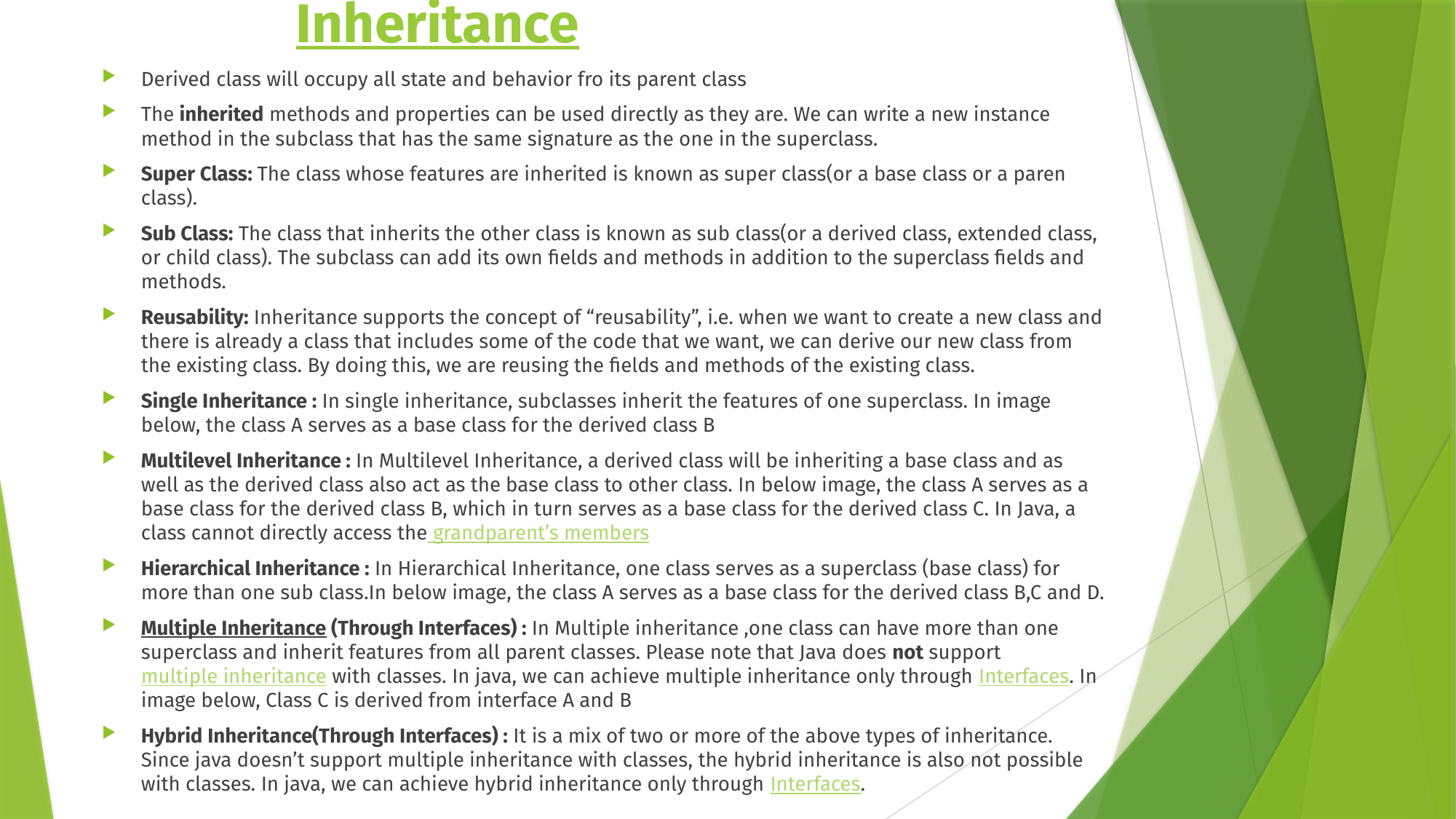

# Inheritance
Derived class will occupy all state and behavior fro its parent class
The inherited methods and properties can be used directly as they are. We can write a new instance method in the subclass that has the same signature as the one in the superclass.
Super Class: The class whose features are inherited is known as super class(or a base class or a paren class).
Sub Class: The class that inherits the other class is known as sub class(or a derived class, extended class, or child class). The subclass can add its own fields and methods in addition to the superclass fields and methods.
Reusability: Inheritance supports the concept of “reusability”, i.e. when we want to create a new class and there is already a class that includes some of the code that we want, we can derive our new class from the existing class. By doing this, we are reusing the fields and methods of the existing class.
Single Inheritance : In single inheritance, subclasses inherit the features of one superclass. In image below, the class A serves as a base class for the derived class B
Multilevel Inheritance : In Multilevel Inheritance, a derived class will be inheriting a base class and as well as the derived class also act as the base class to other class. In below image, the class A serves as a base class for the derived class B, which in turn serves as a base class for the derived class C. In Java, a class cannot directly access the grandparent’s members
Hierarchical Inheritance : In Hierarchical Inheritance, one class serves as a superclass (base class) for more than one sub class.In below image, the class A serves as a base class for the derived class B,C and D.
Multiple Inheritance (Through Interfaces) : In Multiple inheritance ,one class can have more than one superclass and inherit features from all parent classes. Please note that Java does not support multiple inheritance with classes. In java, we can achieve multiple inheritance only through Interfaces. In image below, Class C is derived from interface A and B
Hybrid Inheritance(Through Interfaces) : It is a mix of two or more of the above types of inheritance. Since java doesn’t support multiple inheritance with classes, the hybrid inheritance is also not possible with classes. In java, we can achieve hybrid inheritance only through Interfaces.